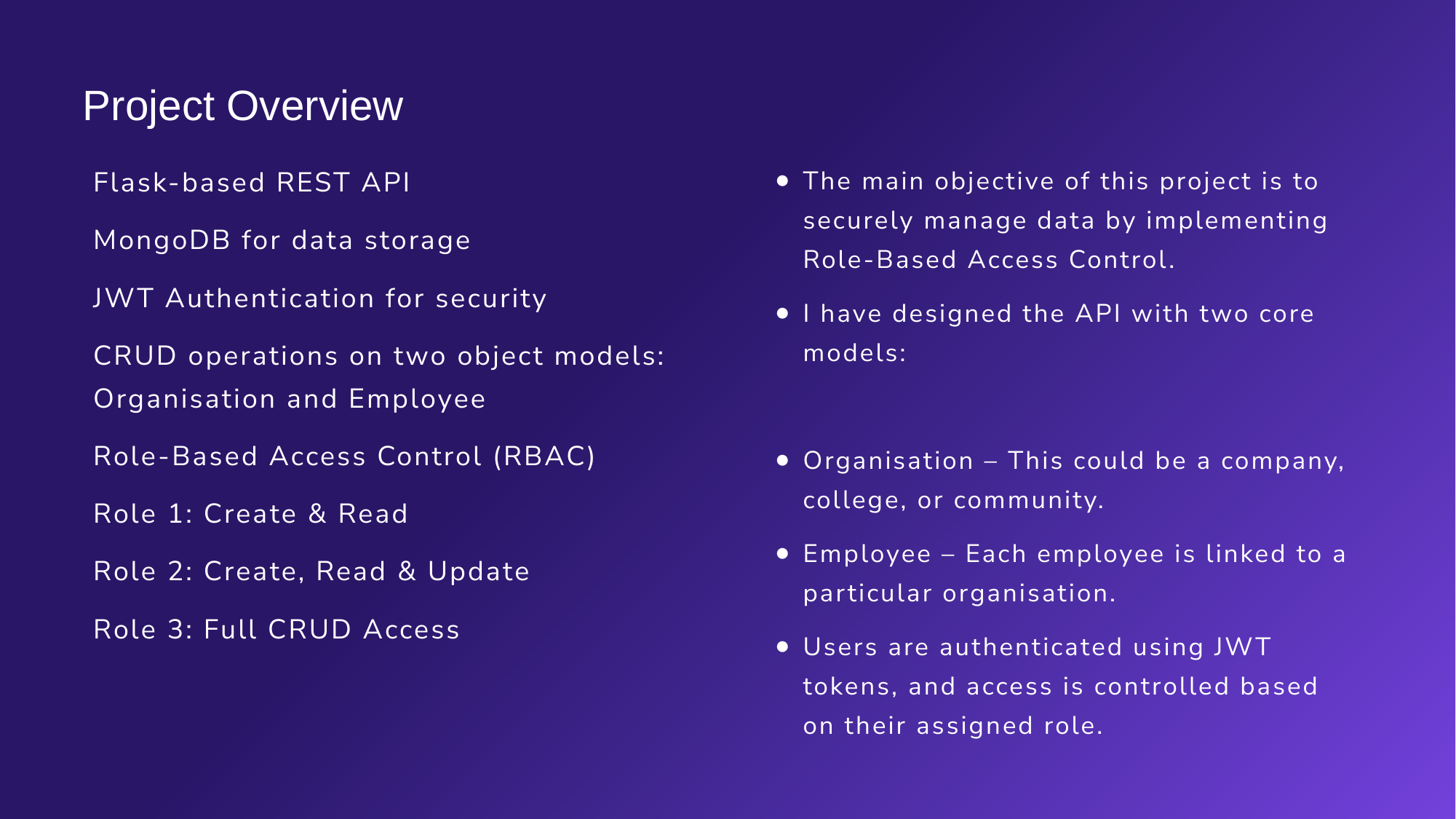

Project Overview
Flask-based REST API
MongoDB for data storage
JWT Authentication for security
CRUD operations on two object models: Organisation and Employee
Role-Based Access Control (RBAC)
Role 1: Create & Read
Role 2: Create, Read & Update
Role 3: Full CRUD Access
The main objective of this project is to securely manage data by implementing Role-Based Access Control.
I have designed the API with two core models:

Organisation – This could be a company, college, or community.
Employee – Each employee is linked to a particular organisation.
Users are authenticated using JWT tokens, and access is controlled based on their assigned role.